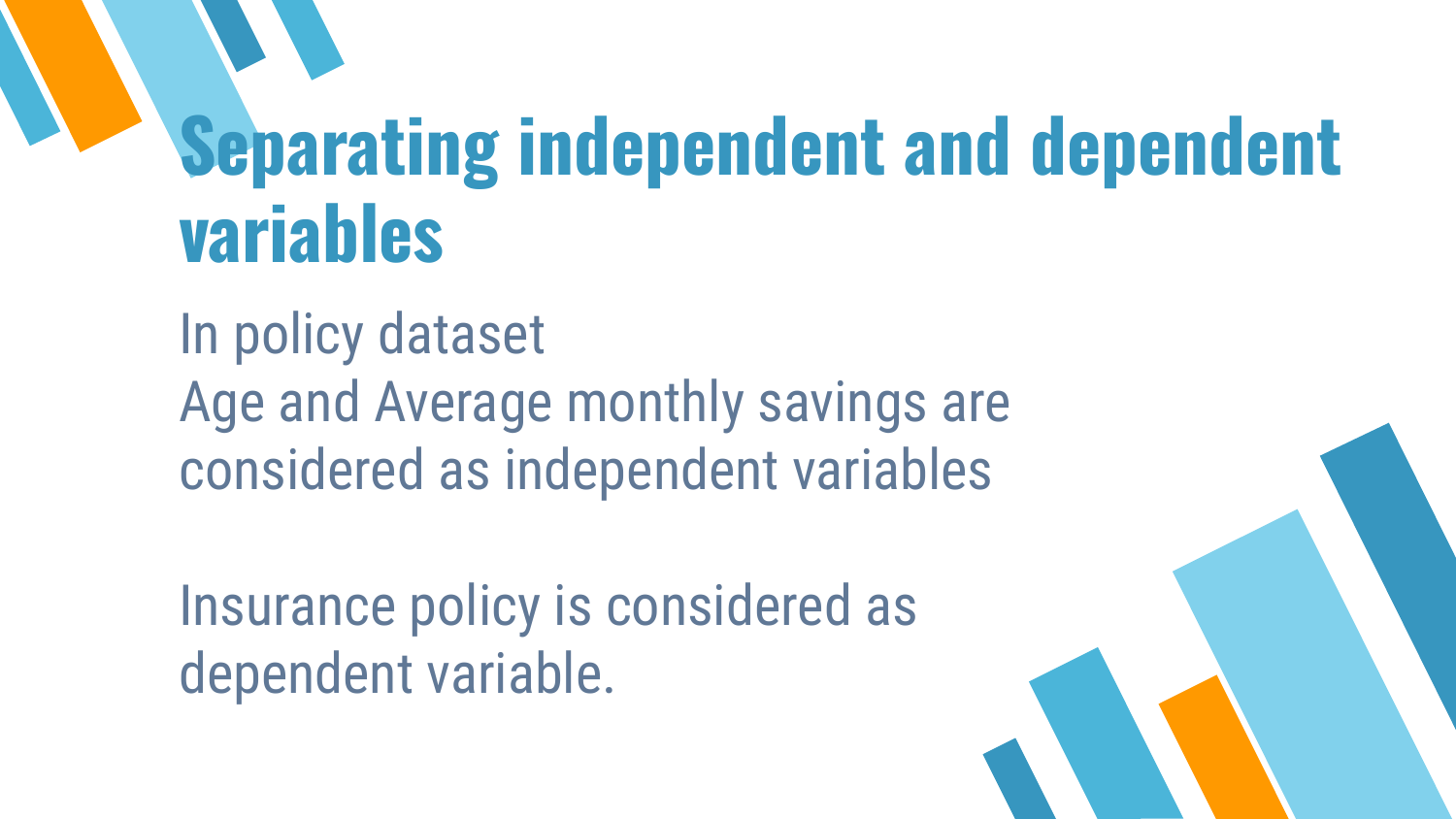

# Separating independent and dependent variables
In policy dataset
Age and Average monthly savings are considered as independent variables

Insurance policy is considered as dependent variable.